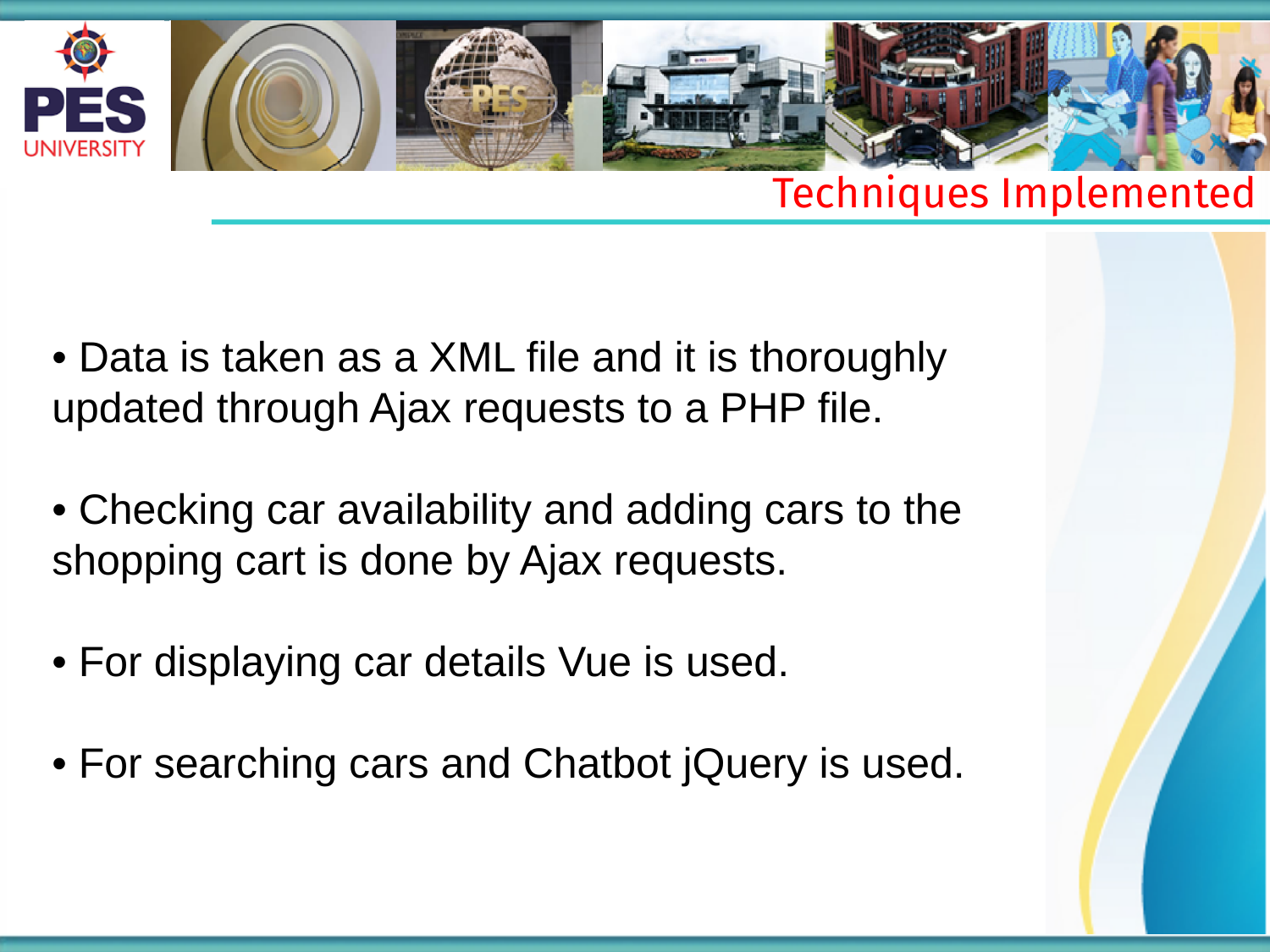

Techniques Implemented

• Data is taken as a XML file and it is thoroughly updated through Ajax requests to a PHP file.

• Checking car availability and adding cars to the shopping cart is done by Ajax requests.

• For displaying car details Vue is used.

• For searching cars and Chatbot jQuery is used.